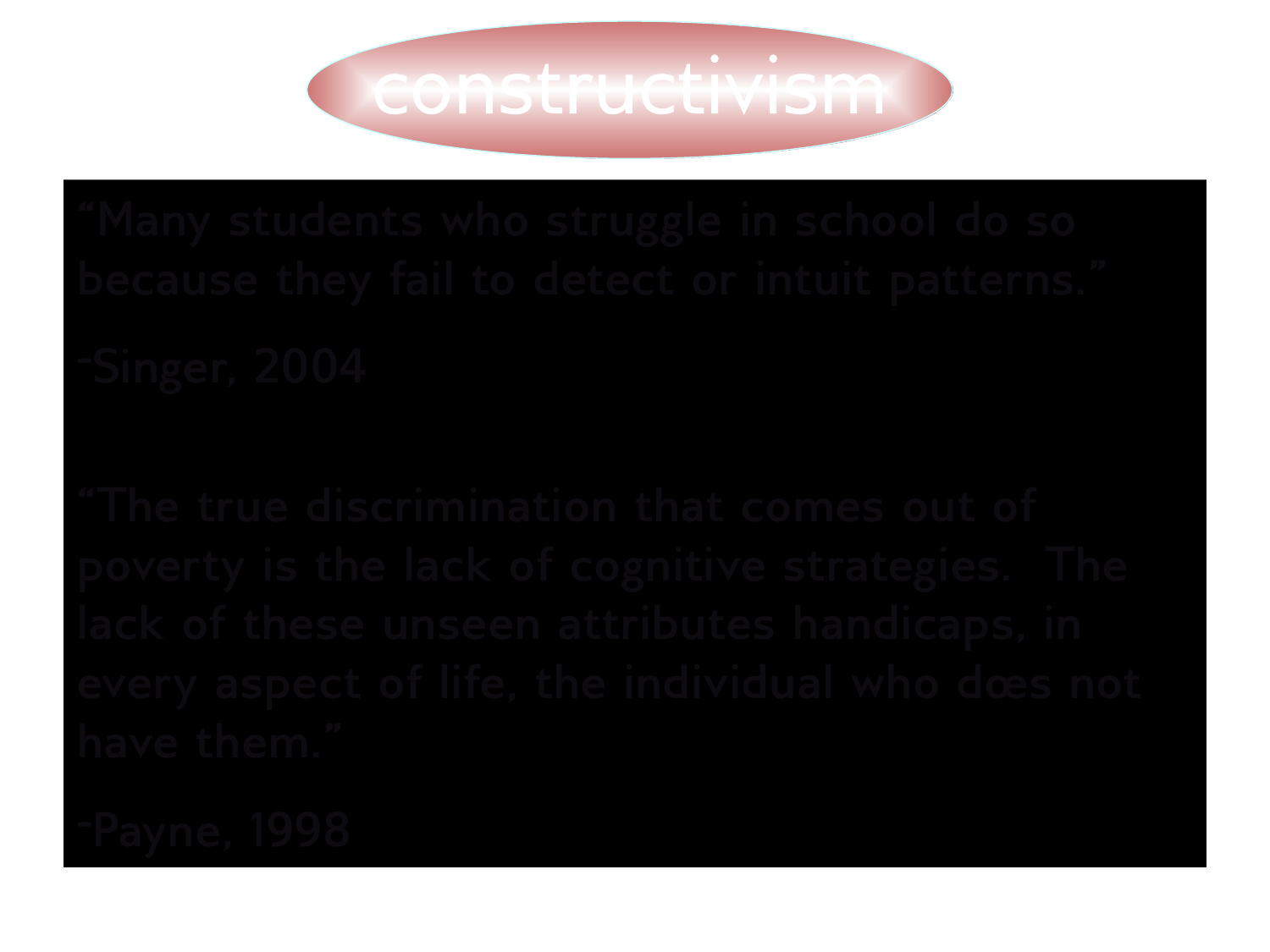

constructivism

“Many students who struggle in school do so because they fail to detect or intuit patterns.”

Singer, 2004

“The true discrimination that comes out of poverty is the lack of cognitive strategies.  The lack of these unseen attributes handicaps, in every aspect of life, the individual who does not have them.”

Payne, 1998